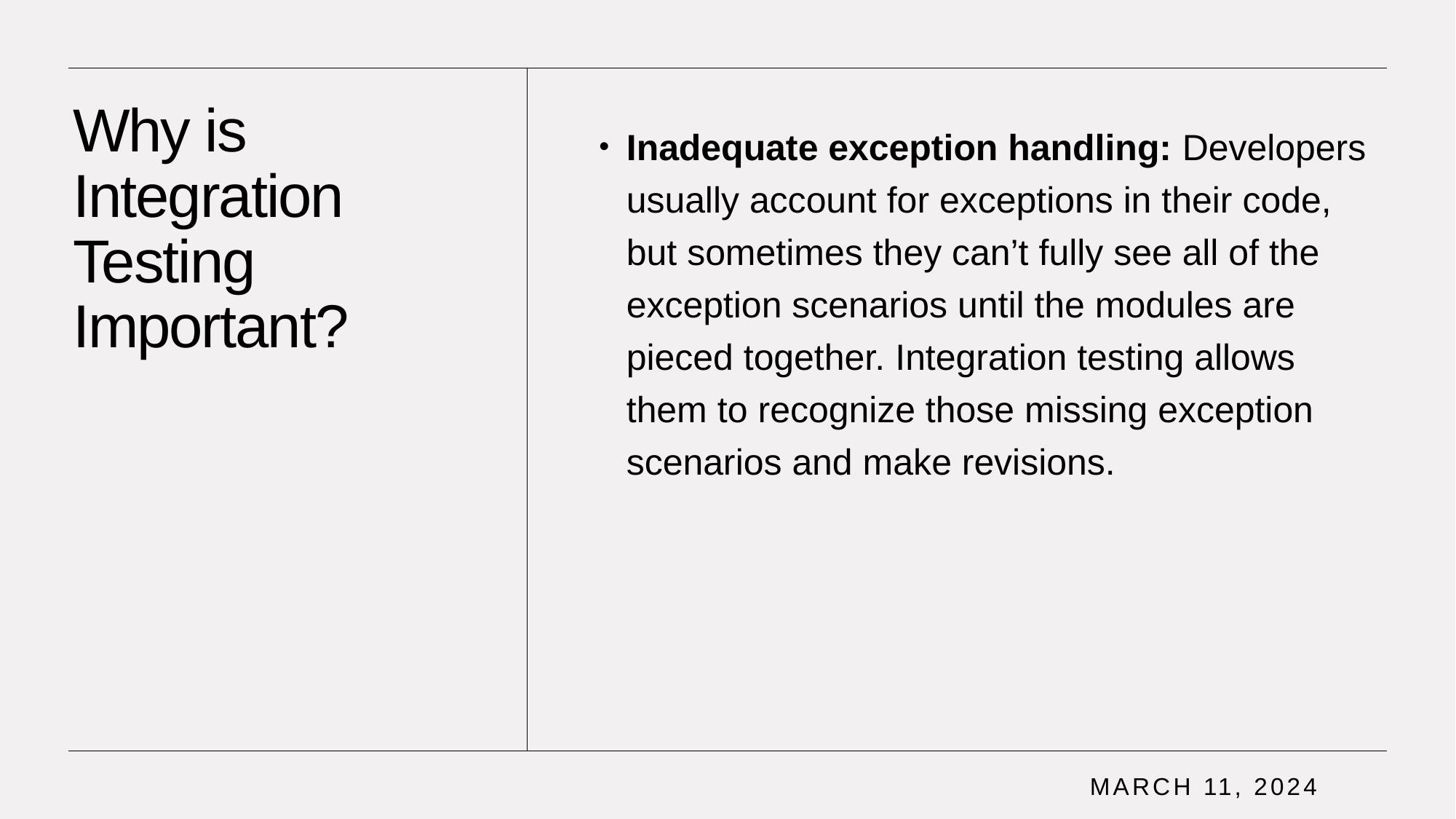

# Why is Integration Testing Important?
Inadequate exception handling: Developers usually account for exceptions in their code, but sometimes they can’t fully see all of the exception scenarios until the modules are pieced together. Integration testing allows them to recognize those missing exception scenarios and make revisions.
Shawon, CSE, KUET
March 11, 2024
8